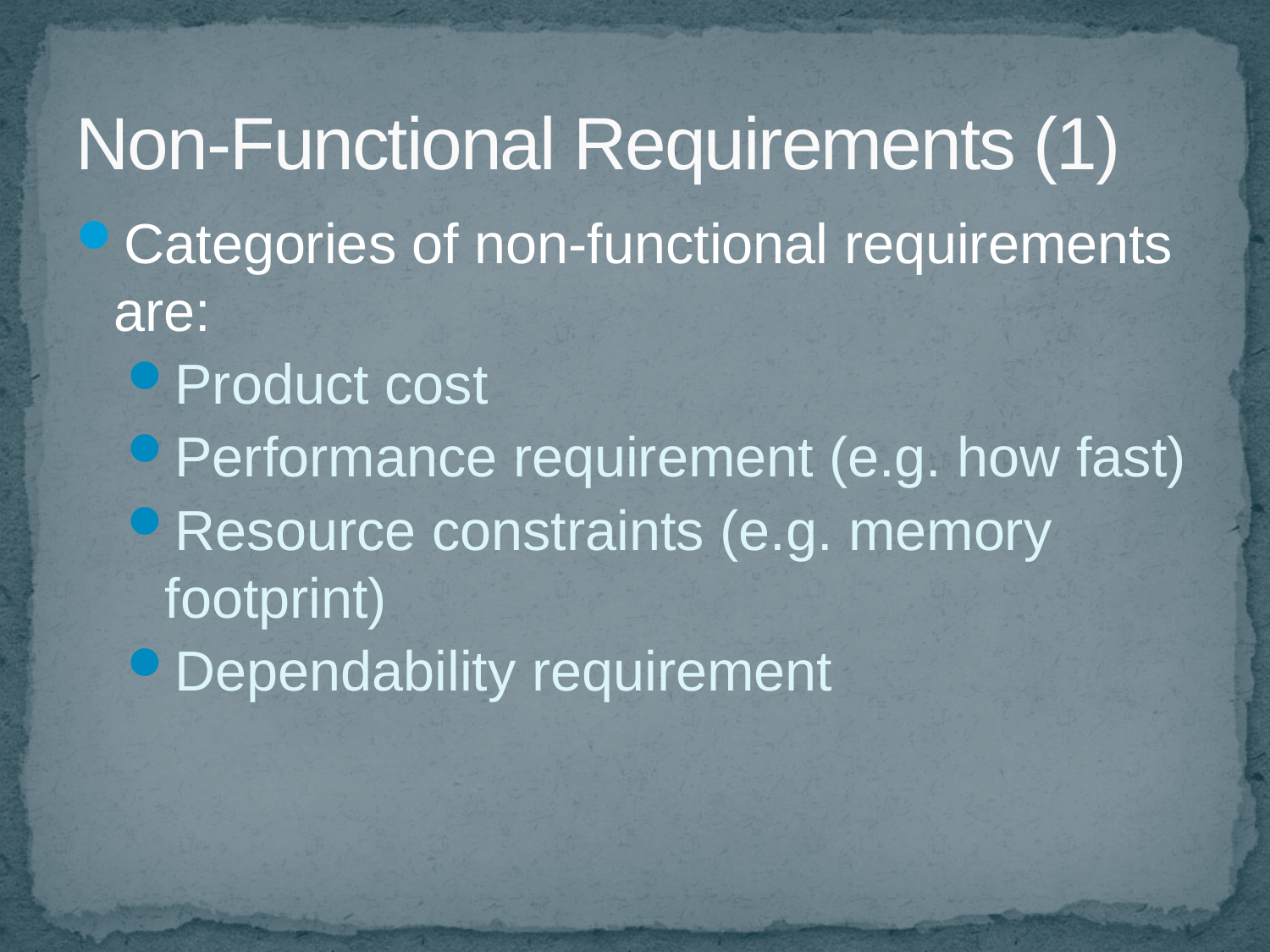

# Non-Functional Requirements (1)
Categories of non-functional requirements are:
Product cost
Performance requirement (e.g. how fast)
Resource constraints (e.g. memory footprint)
Dependability requirement